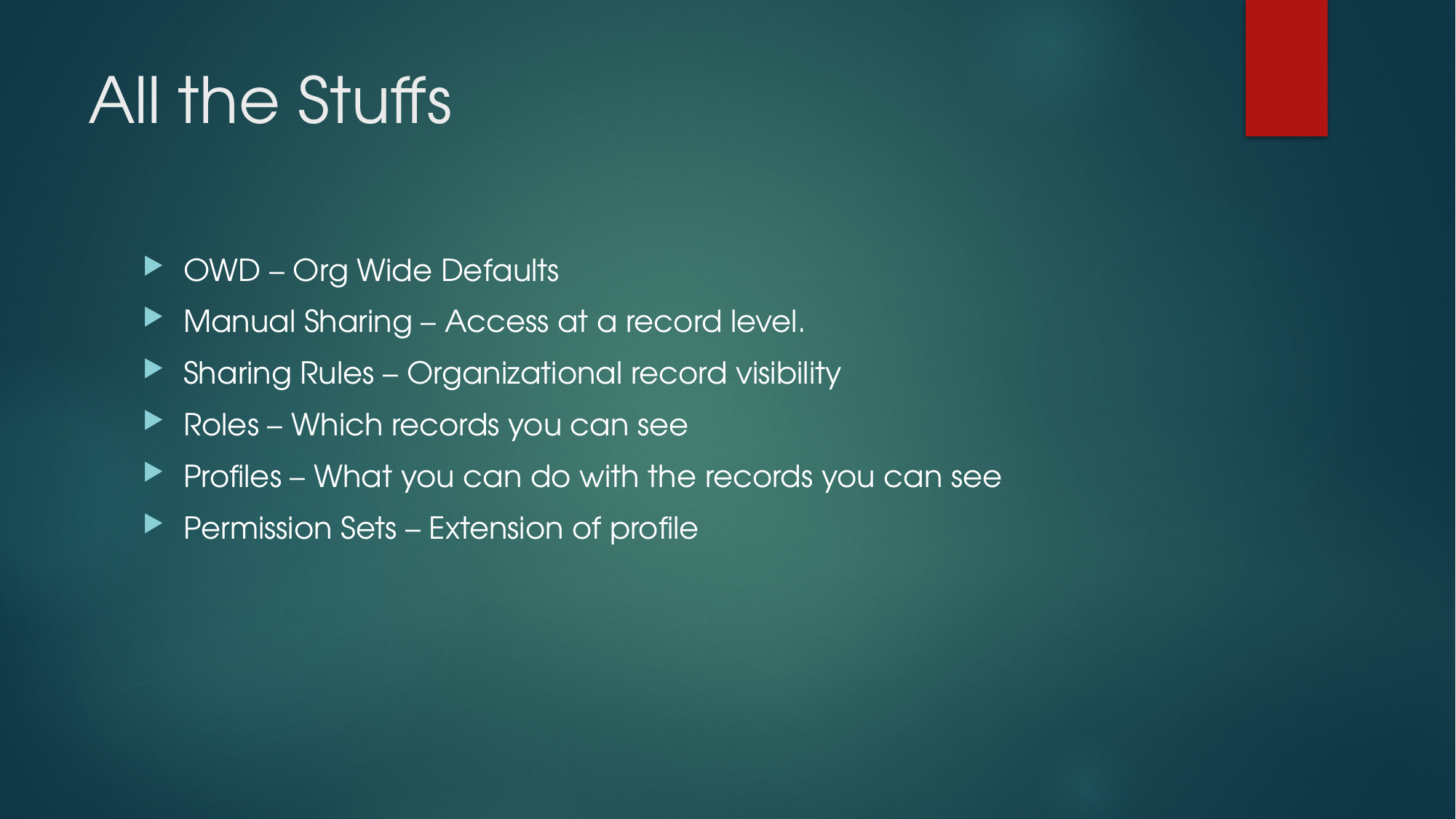

# All the Stuffs
OWD – Org Wide Defaults
Manual Sharing – Access at a record level.
Sharing Rules – Organizational record visibility
Roles – Which records you can see
Profiles – What you can do with the records you can see
Permission Sets – Extension of profile